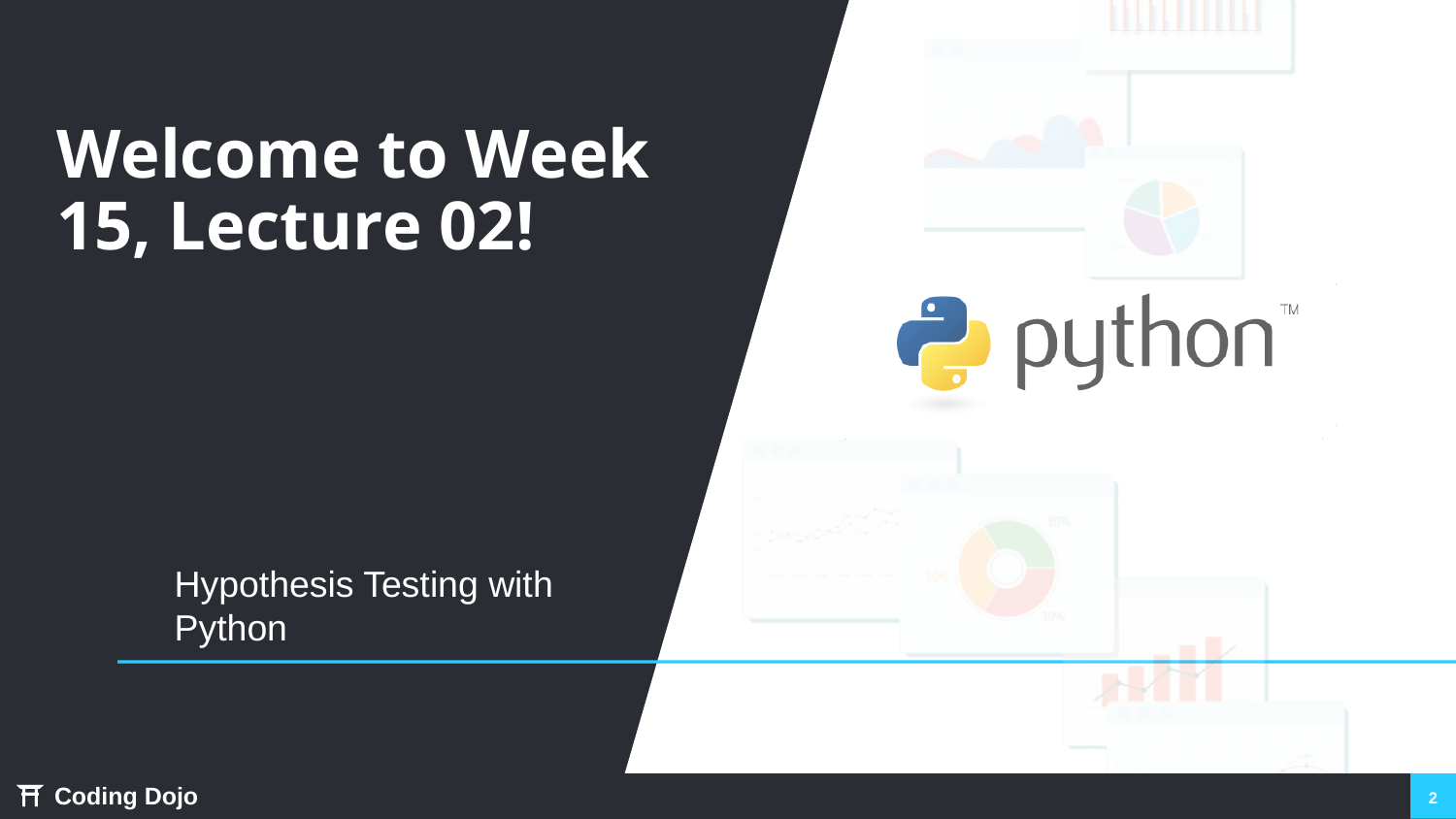

# Welcome to Week 15, Lecture 02!
Hypothesis Testing with Python